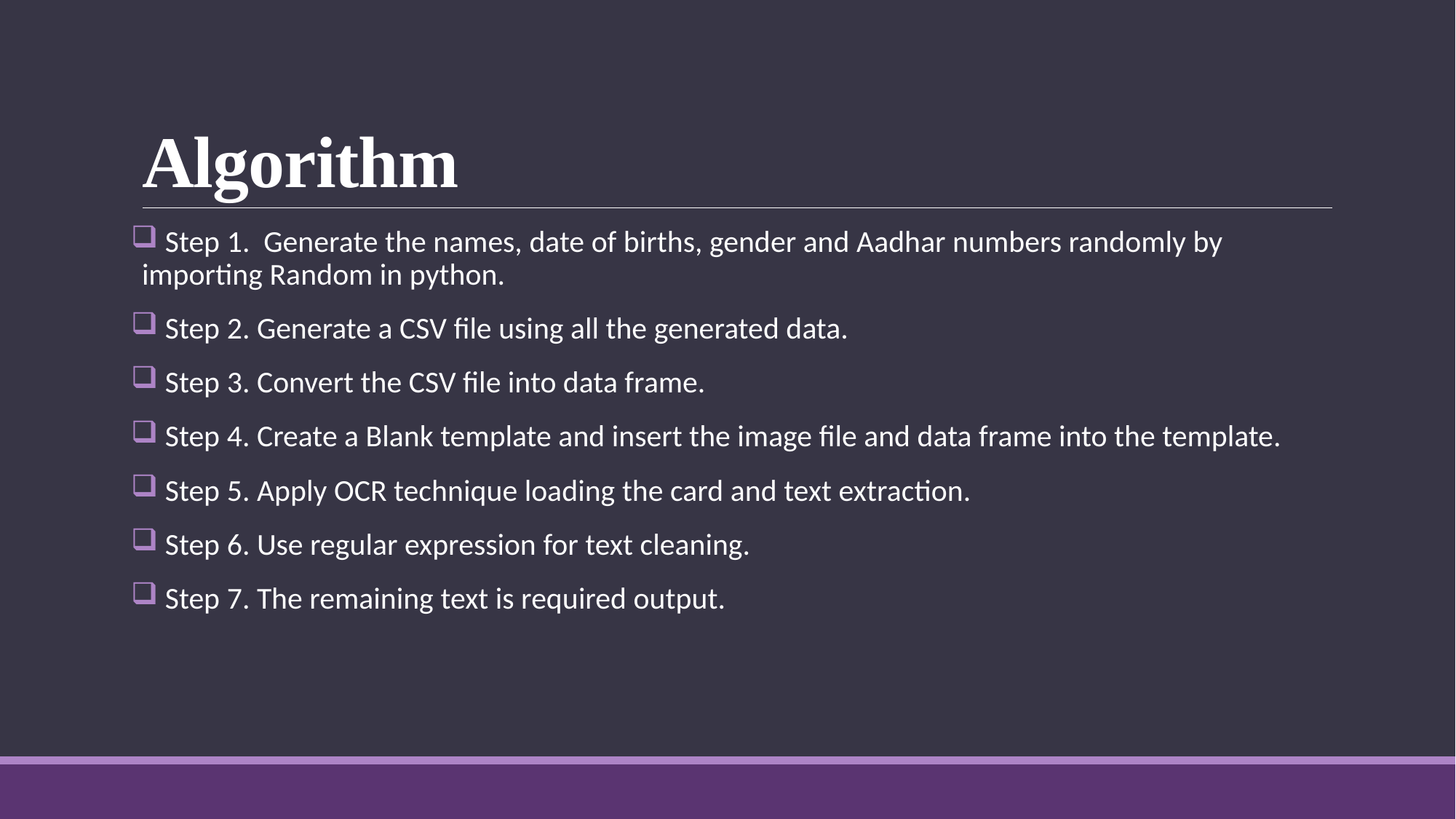

# Algorithm
 Step 1.  Generate the names, date of births, gender and Aadhar numbers randomly by      importing Random in python.
 Step 2. Generate a CSV file using all the generated data.
 Step 3. Convert the CSV file into data frame.
 Step 4. Create a Blank template and insert the image file and data frame into the template.
 Step 5. Apply OCR technique loading the card and text extraction.
 Step 6. Use regular expression for text cleaning.
 Step 7. The remaining text is required output.